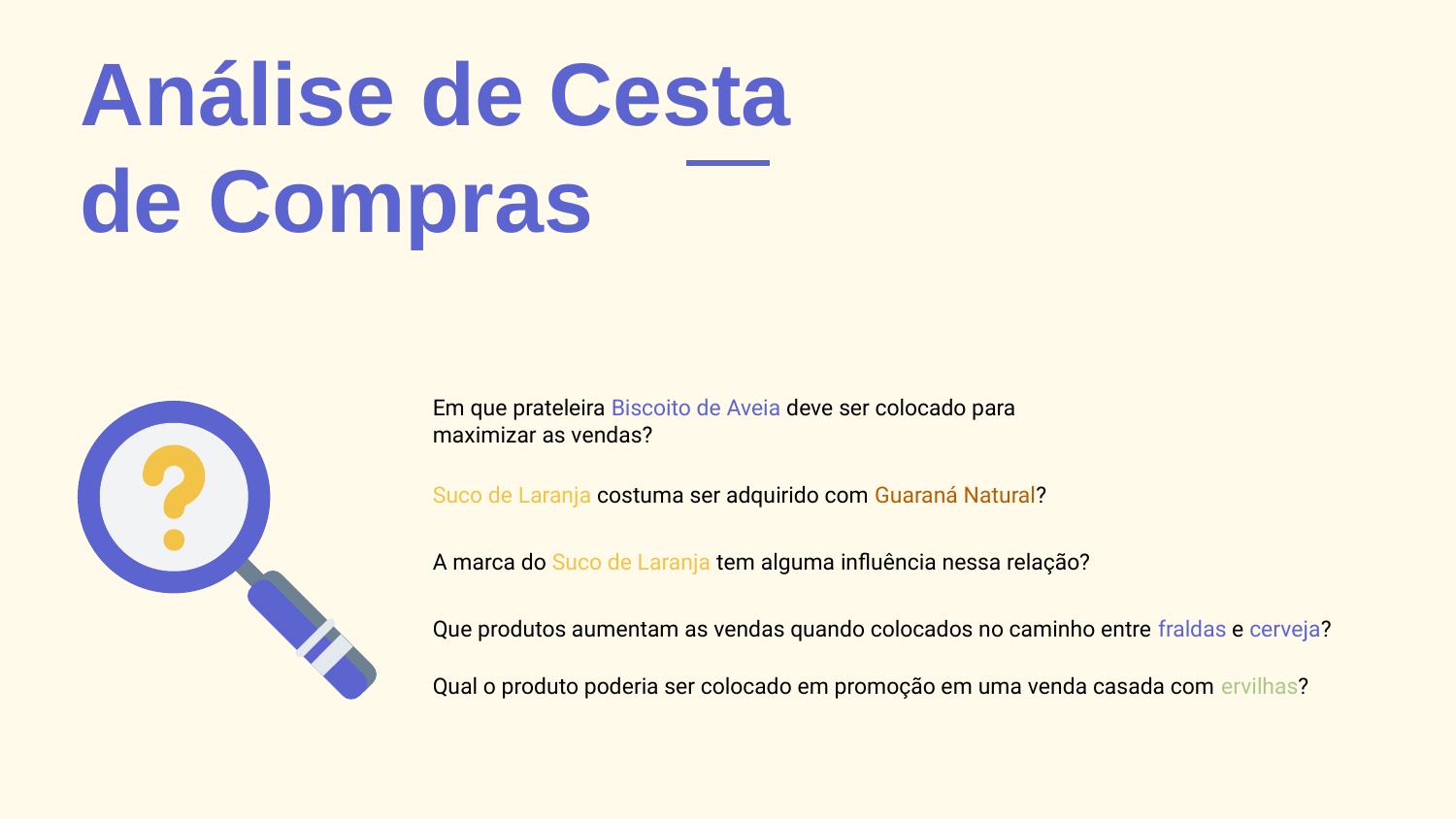

Análise de Cesta
de Compras
Em que prateleira Biscoito de Aveia deve ser colocado para maximizar as vendas?

Suco de Laranja costuma ser adquirido com Guaraná Natural?

A marca do Suco de Laranja tem alguma influência nessa relação?

Que produtos aumentam as vendas quando colocados no caminho entre fraldas e cerveja?
Qual o produto poderia ser colocado em promoção em uma venda casada com ervilhas?